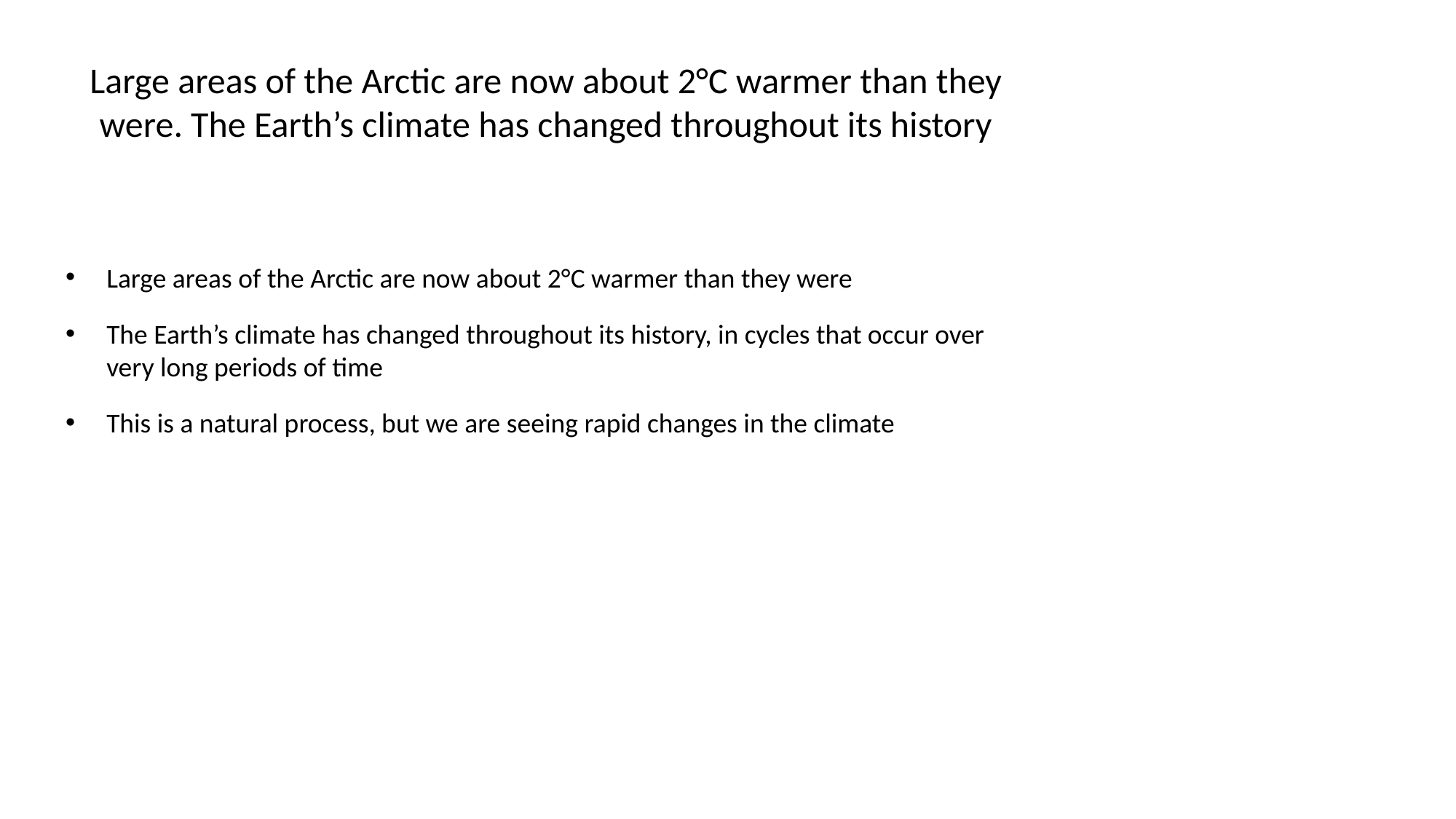

# Large areas of the Arctic are now about 2°C warmer than they were. The Earth’s climate has changed throughout its history

Large areas of the Arctic are now about 2°C warmer than they were
The Earth’s climate has changed throughout its history, in cycles that occur over very long periods of time
This is a natural process, but we are seeing rapid changes in the climate